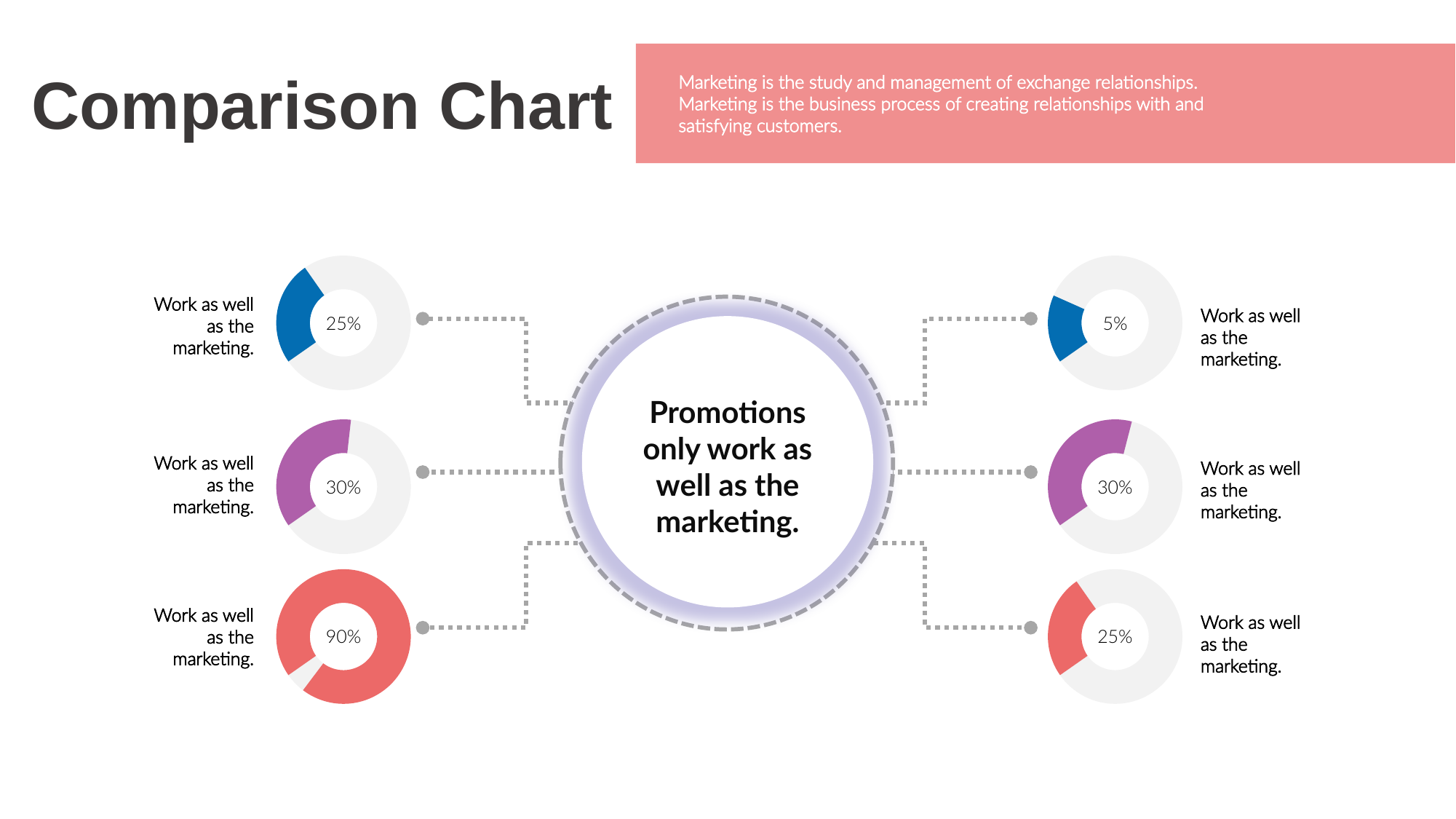

Comparison Chart
Marketing is the study and management of exchange relationships. Marketing is the business process of creating relationships with and satisfying customers.

### Chart

| Category | Sales |
|---|---|
| 1st Qtr | 2.9 |
| 2nd Qtr | 8.7 |

### Chart

| Category | Sales |
|---|---|
| 1st Qtr | 1.9 |
| 2nd Qtr | 9.7 |
Work as well as the marketing.
Work as well as the marketing.

25%
5%

Promotions only work as well as the marketing.

### Chart

| Category | Sales |
|---|---|
| 1st Qtr | 5.0 |
| 2nd Qtr | 8.7 |

### Chart

| Category | Sales |
|---|---|
| 1st Qtr | 5.5 |
| 2nd Qtr | 8.7 |
Work as well as the marketing.
Work as well as the marketing.
30%
30%

### Chart

| Category | Sales |
|---|---|
| 1st Qtr | 9.5 |
| 2nd Qtr | 0.5 |

### Chart

| Category | Sales |
|---|---|
| 1st Qtr | 2.9 |
| 2nd Qtr | 8.7 |
Work as well as the marketing.
Work as well as the marketing.
90%
25%